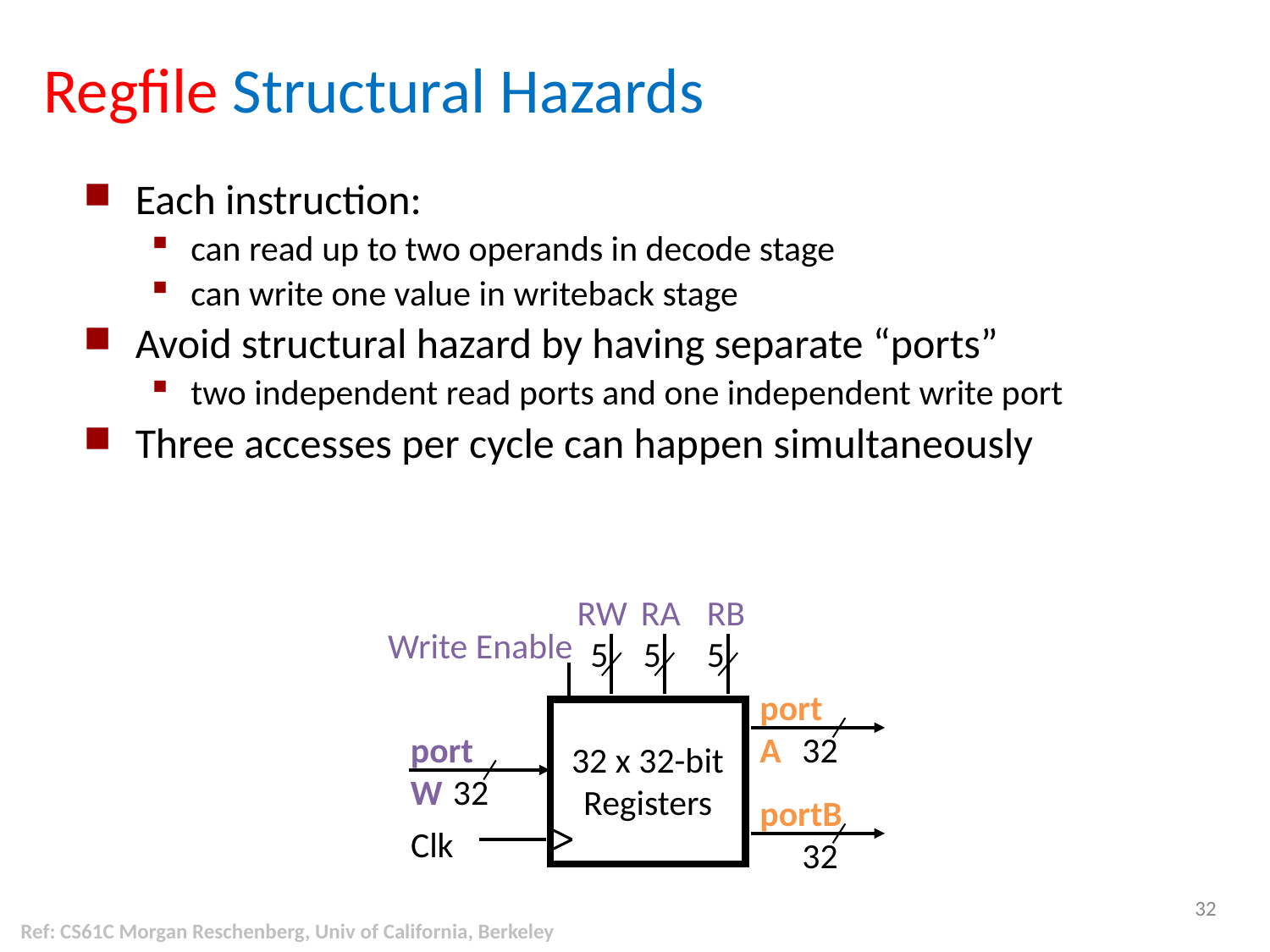

# Regfile Structural Hazards
Each instruction:
can read up to two operands in decode stage
can write one value in writeback stage
Avoid structural hazard by having separate “ports”
two independent read ports and one independent write port
Three accesses per cycle can happen simultaneously
RW
RA
RB
Write Enable
5
5
5
portA

32
portW
32 x 32-bit
Registers
32
portB
Clk
32
32
Ref: CS61C Morgan Reschenberg, Univ of California, Berkeley